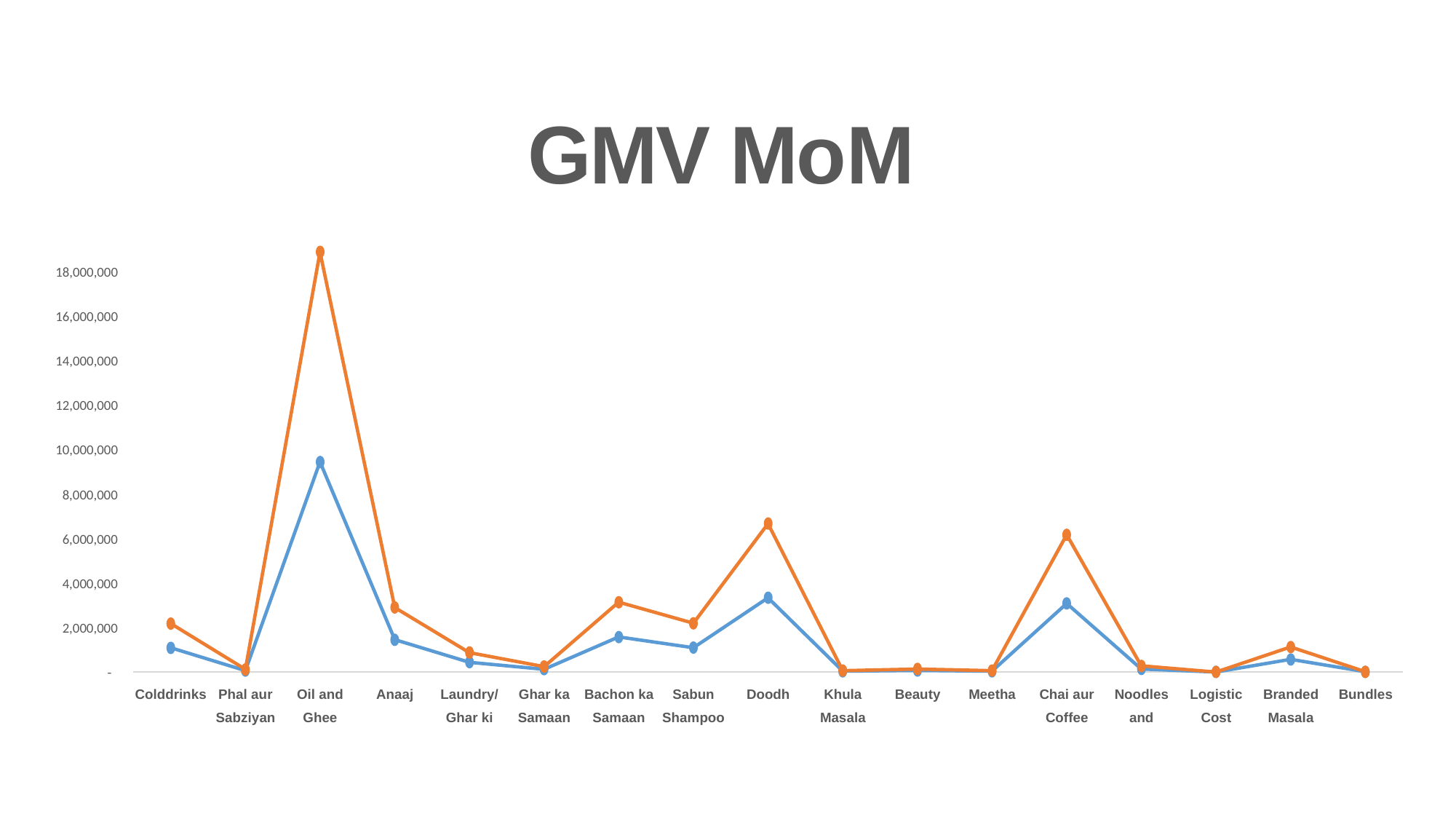

# GMV MoM

 18,000,000
 16,000,000
 14,000,000
 12,000,000
 10,000,000

 8,000,000

 6,000,000

 4,000,000

 2,000,000

 -

Colddrinks
Phal aur
Oil and
Anaaj
Laundry/
Ghar ka
Bachon ka
Sabun
Doodh
Khula
Beauty
Meetha
Chai aur
Noodles
Logistic
Branded
Bundles
Sabziyan
Ghee
Ghar ki
Samaan
Samaan
Shampoo
Masala
Coffee
and
Cost
Masala